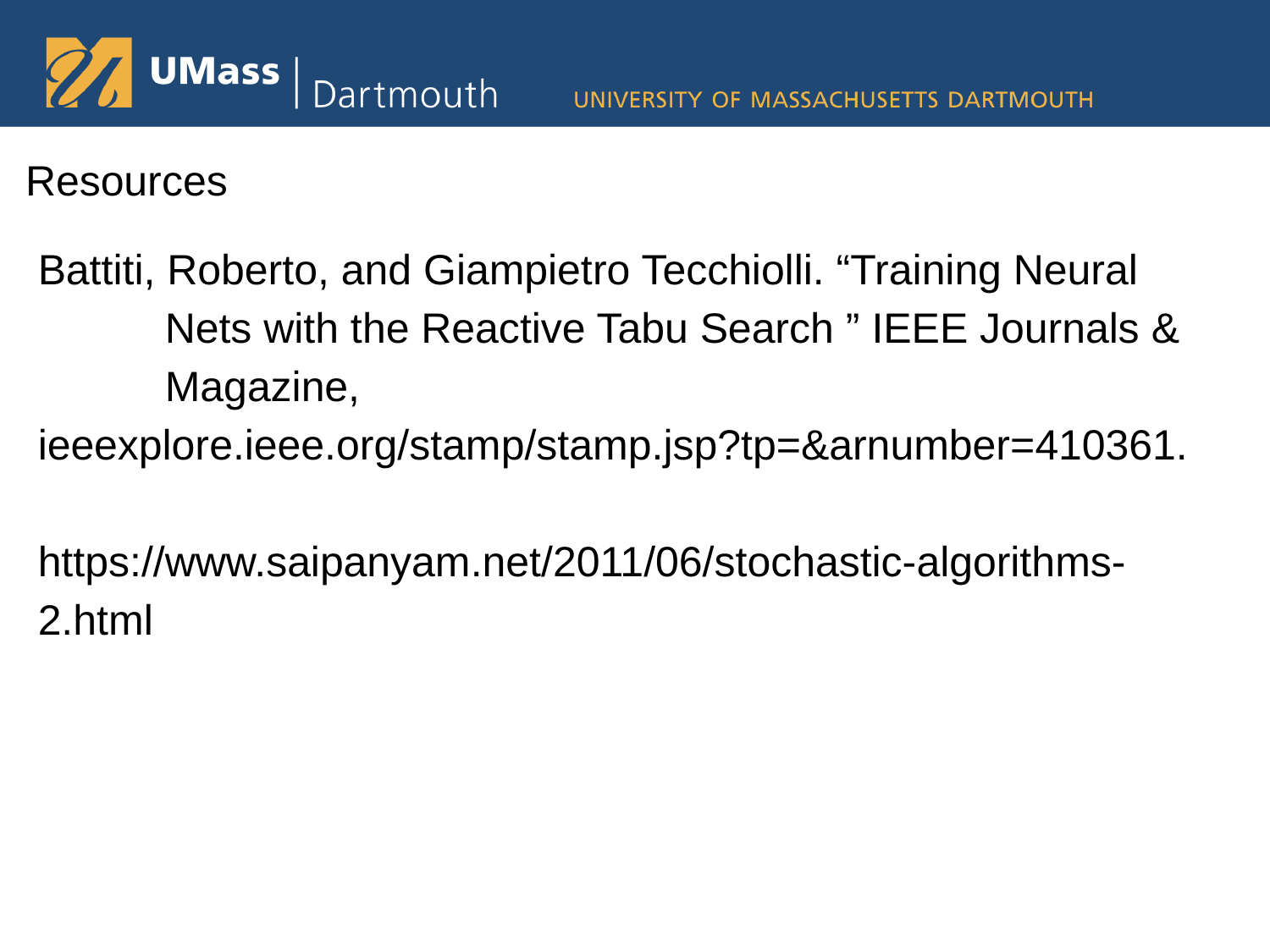

Resources
Battiti, Roberto, and Giampietro Tecchiolli. “Training Neural
	Nets with the Reactive Tabu Search ” IEEE Journals &
	Magazine,
ieeexplore.ieee.org/stamp/stamp.jsp?tp=&arnumber=410361.

https://www.saipanyam.net/2011/06/stochastic-algorithms-2.html